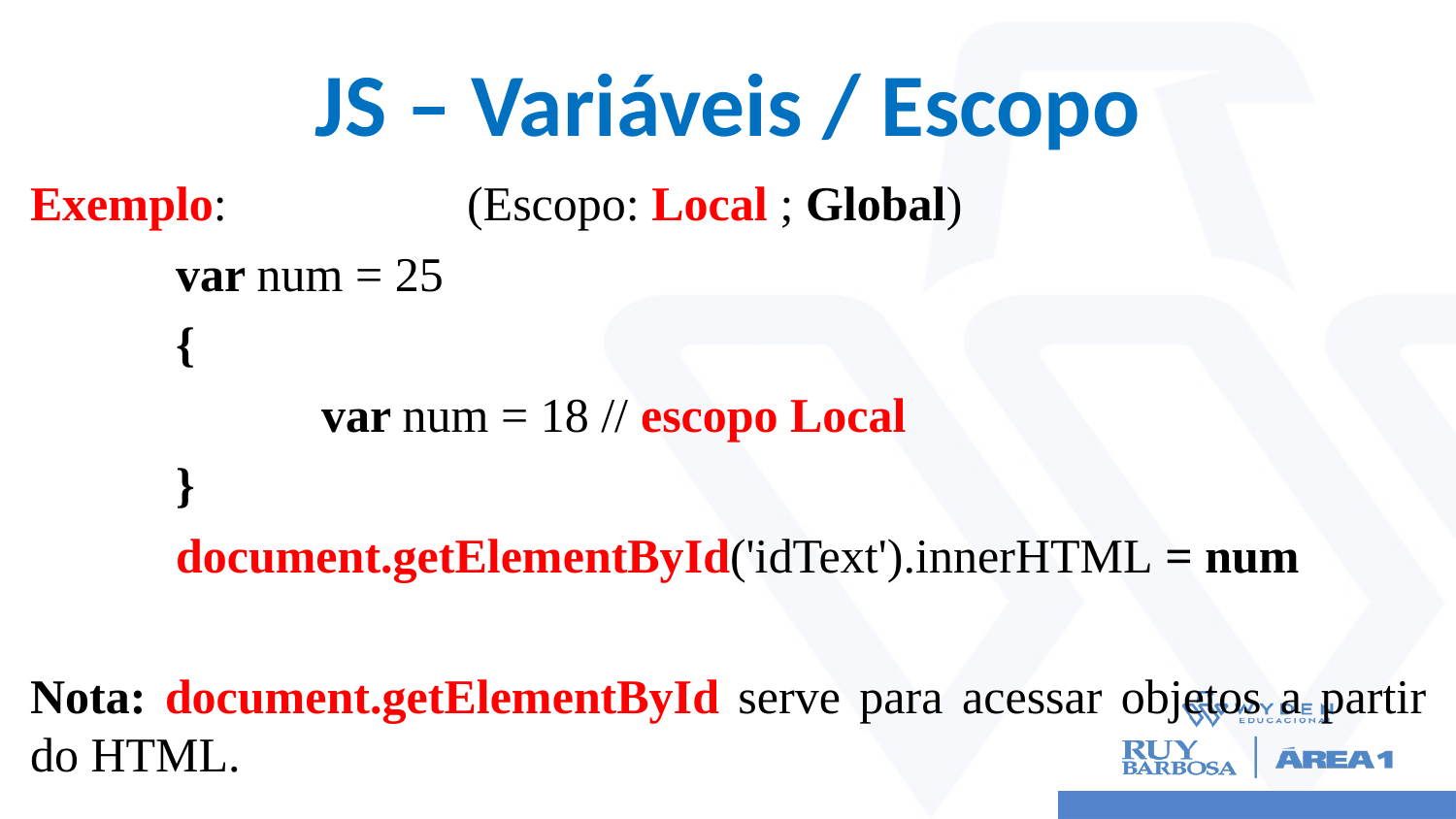

# JS – Variáveis / Escopo
Exemplo:		(Escopo: Local ; Global)
	var num = 25
	{
		var num = 18 // escopo Local
	}
	document.getElementById('idText').innerHTML = num

Nota: document.getElementById serve para acessar objetos a partir do HTML.